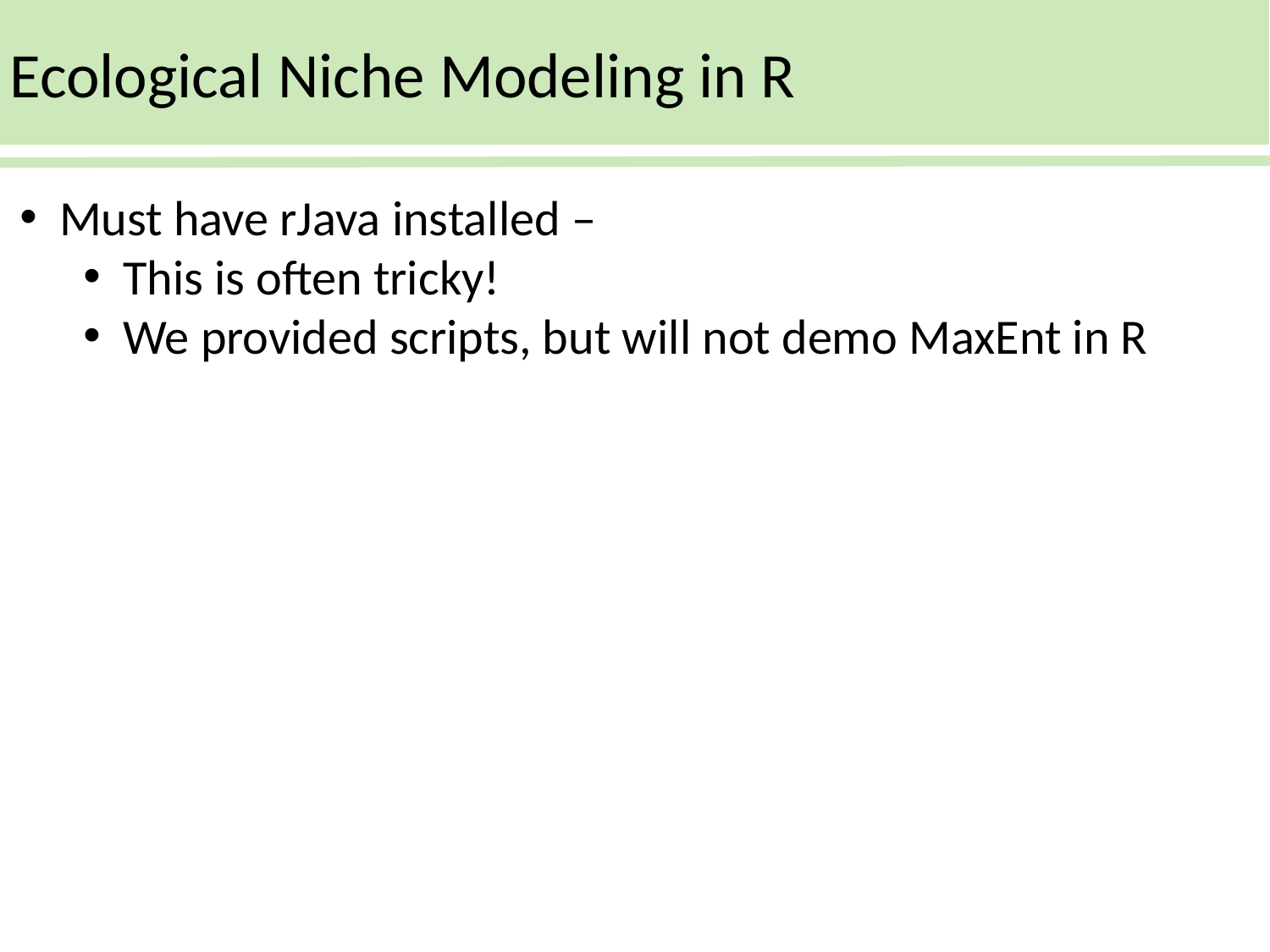

Ecological Niche Modeling in R
Must have rJava installed –
This is often tricky!
We provided scripts, but will not demo MaxEnt in R